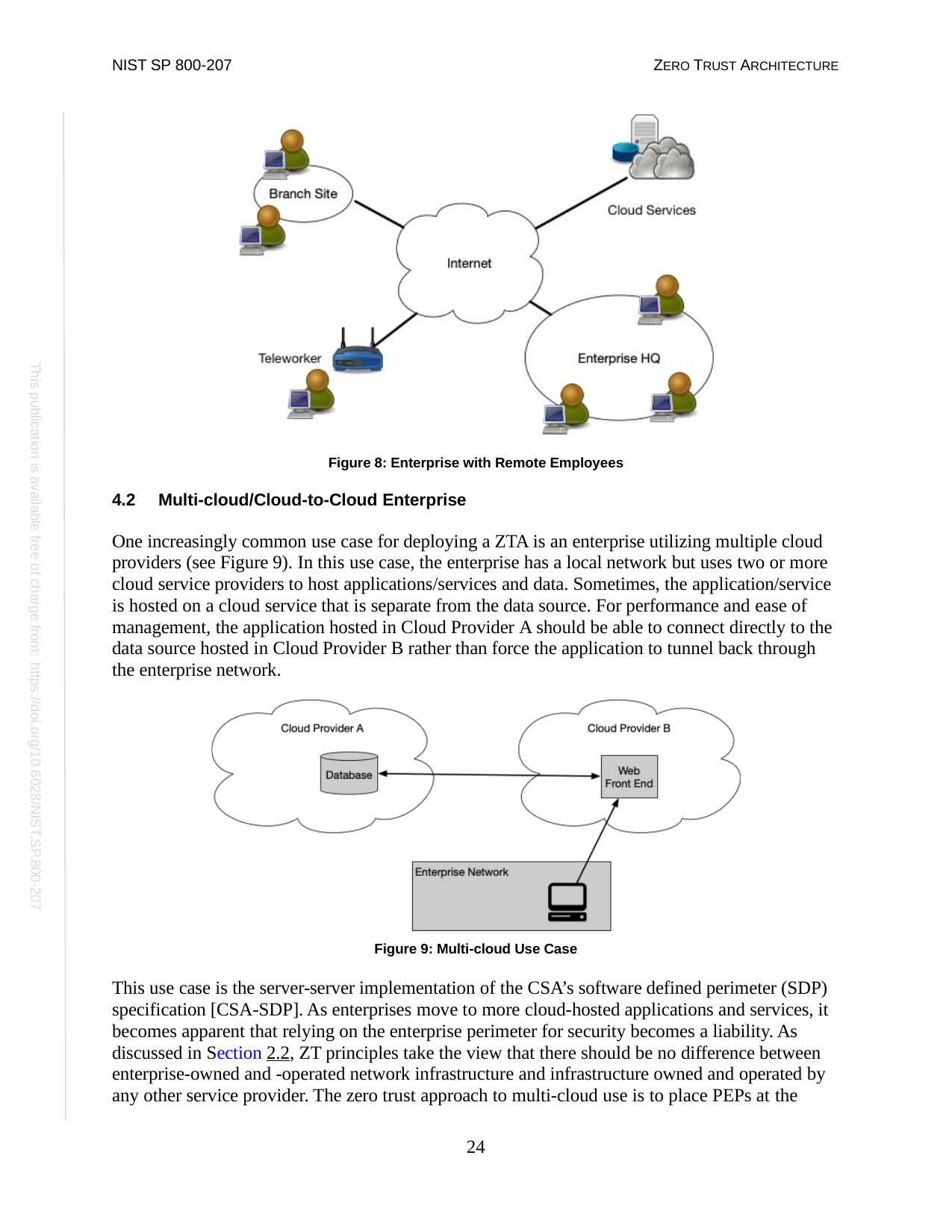

NIST SP 800-207
ZERO TRUST ARCHITECTURE

This publication is available free of charge from: https://doi.org/10.6028/NIST.SP.800-207
Figure 8: Enterprise with Remote Employees

4.2	Multi-cloud/Cloud-to-Cloud Enterprise

One increasingly common use case for deploying a ZTA is an enterprise utilizing multiple cloud  providers (see Figure 9). In this use case, the enterprise has a local network but uses two or more  cloud service providers to host applications/services and data. Sometimes, the application/service  is hosted on a cloud service that is separate from the data source. For performance and ease of  management, the application hosted in Cloud Provider A should be able to connect directly to the  data source hosted in Cloud Provider B rather than force the application to tunnel back through  the enterprise network.

Figure 9: Multi-cloud Use Case

This use case is the server-server implementation of the CSA’s software defined perimeter (SDP)  specification [CSA-SDP]. As enterprises move to more cloud-hosted applications and services, it  becomes apparent that relying on the enterprise perimeter for security becomes a liability. As  discussed in Section 2.2, ZT principles take the view that there should be no difference between  enterprise-owned and -operated network infrastructure and infrastructure owned and operated by  any other service provider. The zero trust approach to multi-cloud use is to place PEPs at the
24